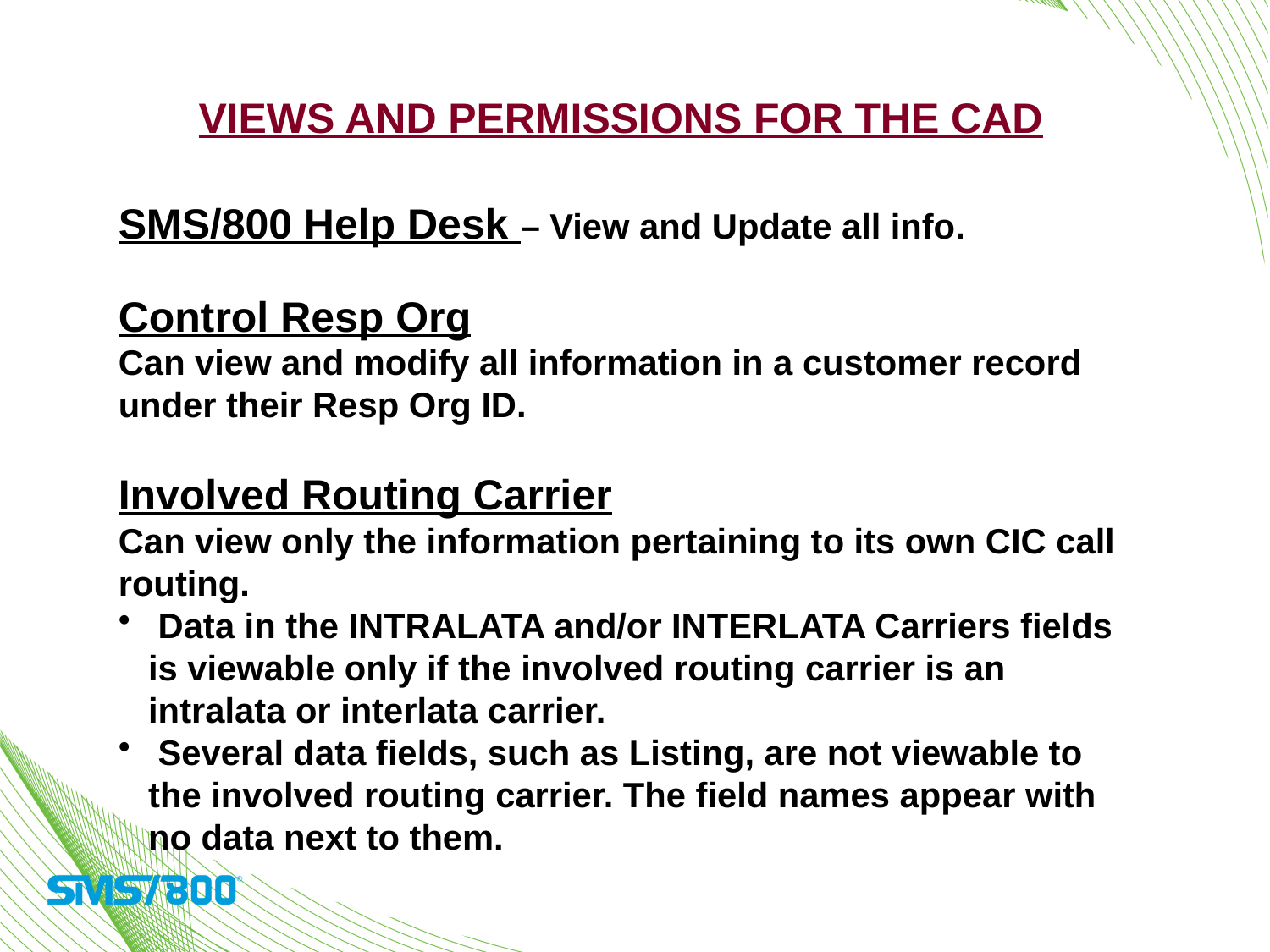

Views and Permissions for the CAD
SMS/800 Help Desk – View and Update all info.

Control Resp Org
Can view and modify all information in a customer record under their Resp Org ID.

Involved Routing Carrier
Can view only the information pertaining to its own CIC call routing.
 Data in the INTRALATA and/or INTERLATA Carriers fields is viewable only if the involved routing carrier is an intralata or interlata carrier.
 Several data fields, such as Listing, are not viewable to the involved routing carrier. The field names appear with no data next to them.